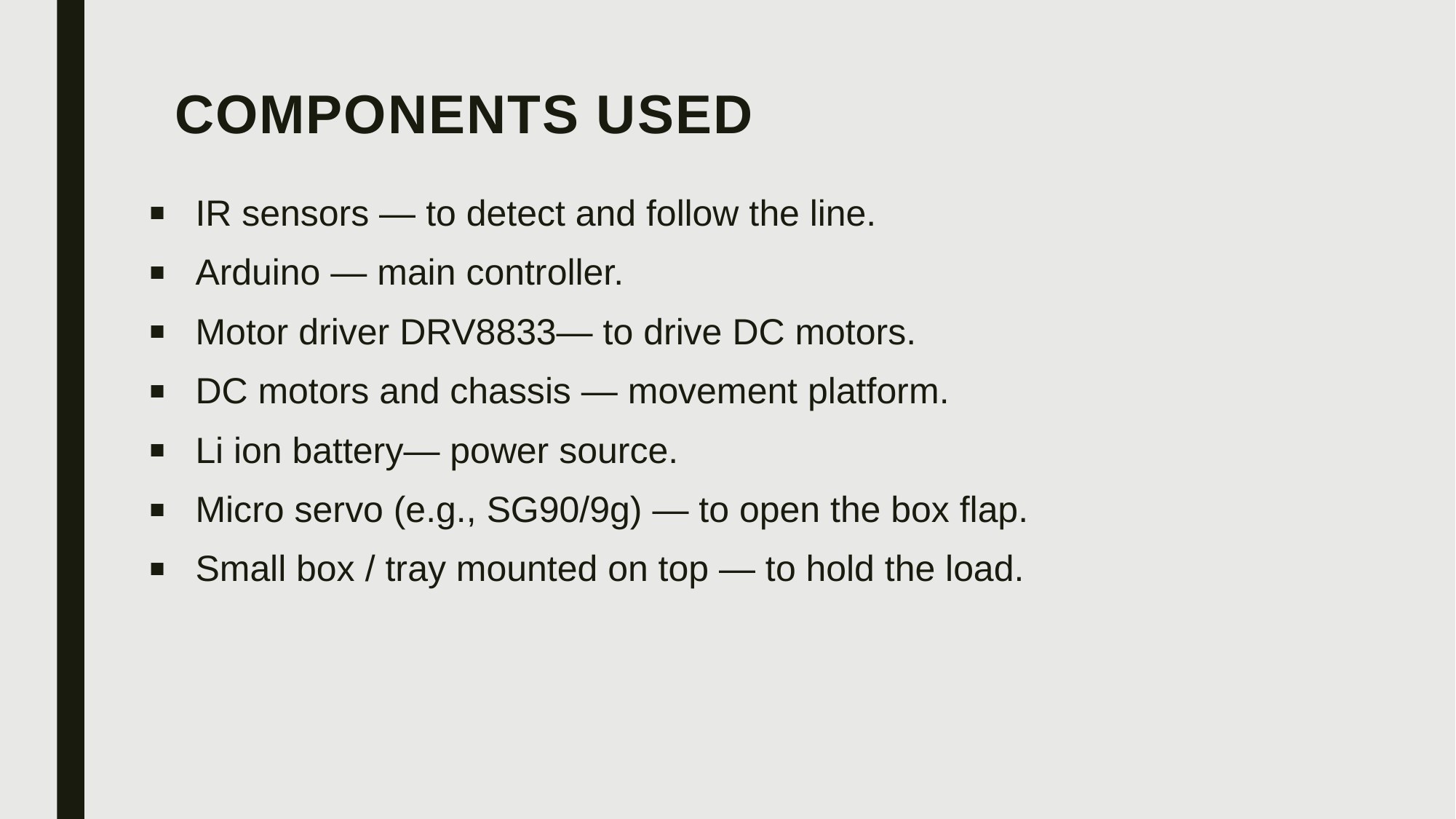

# Components Used
IR sensors — to detect and follow the line.
Arduino — main controller.
Motor driver DRV8833— to drive DC motors.
DC motors and chassis — movement platform.
Li ion battery— power source.
Micro servo (e.g., SG90/9g) — to open the box flap.
Small box / tray mounted on top — to hold the load.